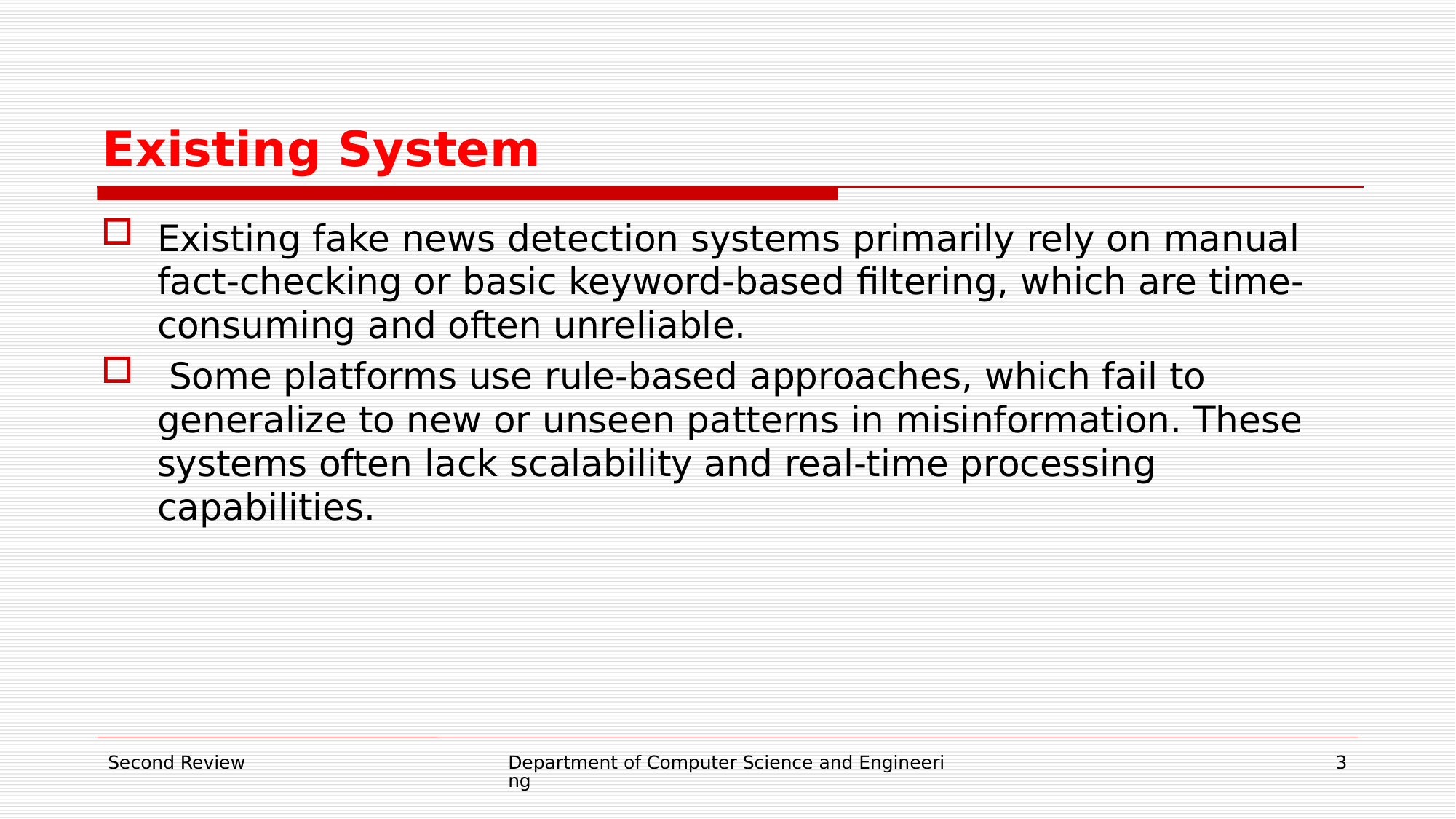

# Existing System
Existing fake news detection systems primarily rely on manual fact-checking or basic keyword-based filtering, which are time-consuming and often unreliable.
 Some platforms use rule-based approaches, which fail to generalize to new or unseen patterns in misinformation. These systems often lack scalability and real-time processing capabilities.
Second Review
Department of Computer Science and Engineering
3